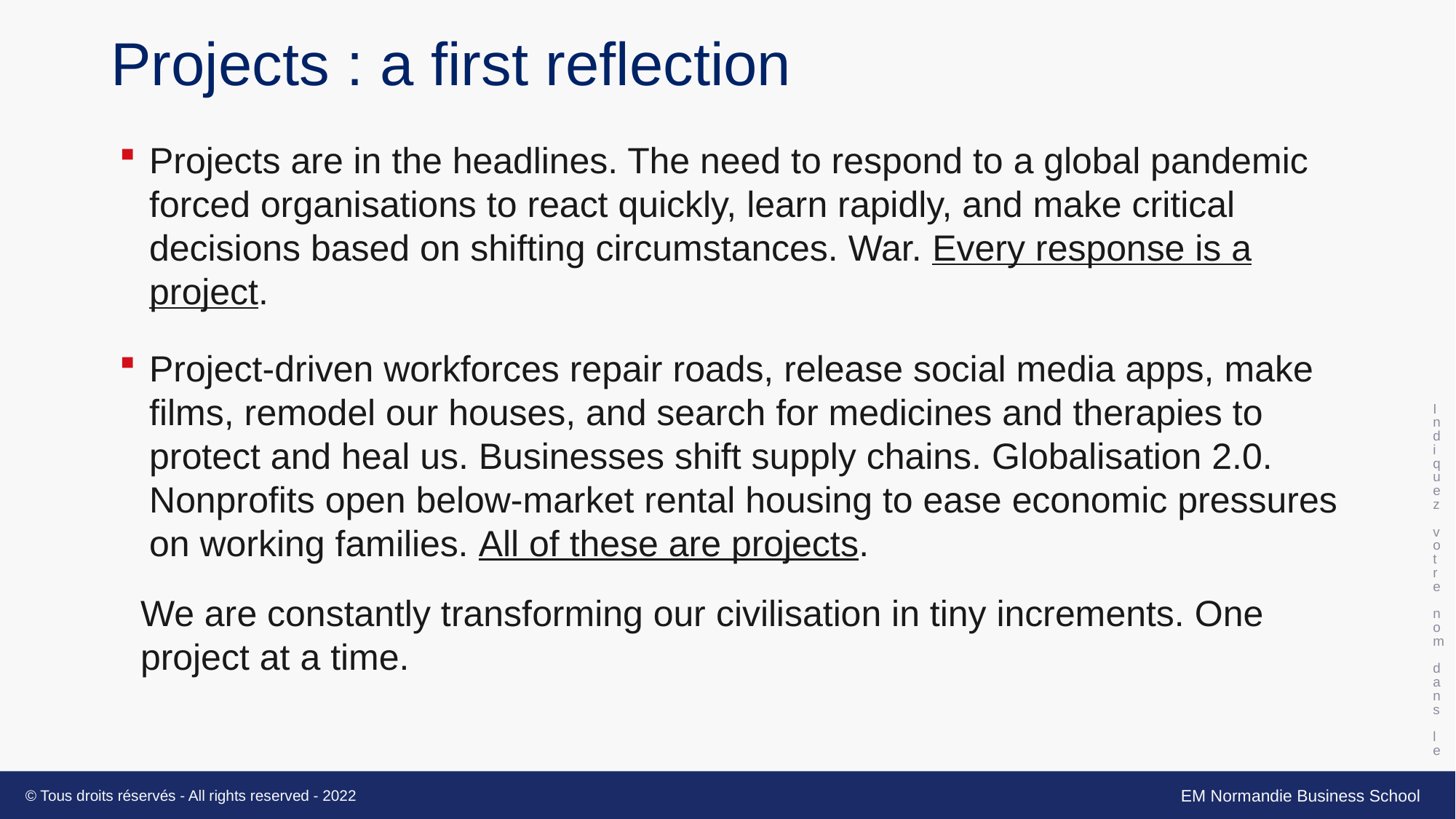

# Projects : a first reflection
Indiquez votre nom dans le pied de page
Projects are in the headlines. The need to respond to a global pandemic forced organisations to react quickly, learn rapidly, and make critical decisions based on shifting circumstances. War. Every response is a project.
Project‐driven workforces repair roads, release social media apps, make films, remodel our houses, and search for medicines and therapies to protect and heal us. Businesses shift supply chains. Globalisation 2.0. Nonprofits open below‐market rental housing to ease economic pressures on working families. All of these are projects.
We are constantly transforming our civilisation in tiny increments. One project at a time.